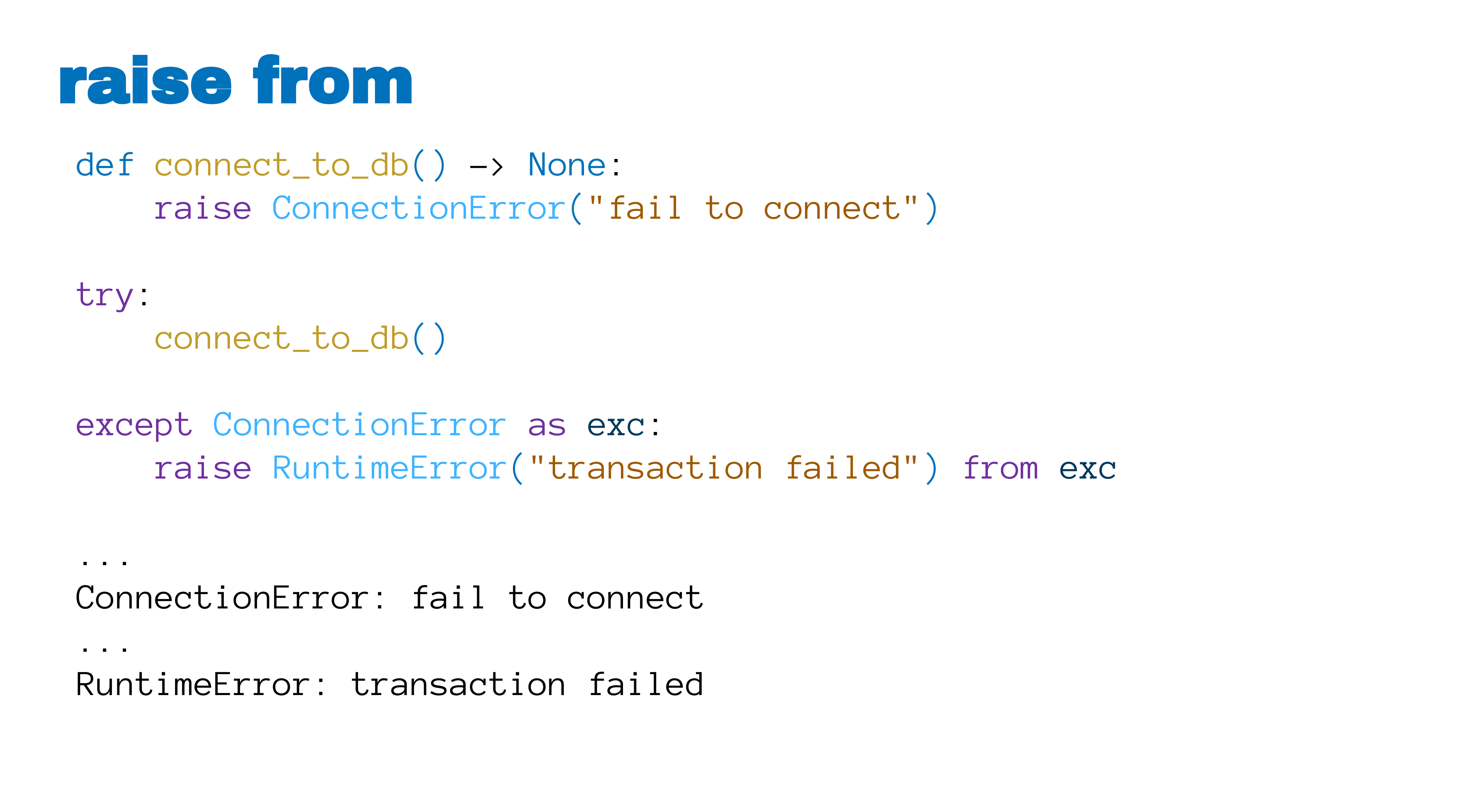

# raise from
def connect_to_db() -> None:
    raise ConnectionError("fail to connect")

try:
    connect_to_db()

except ConnectionError as exc:
    raise RuntimeError("transaction failed") from exc

...
ConnectionError: fail to connect
...
RuntimeError: transaction failed
25